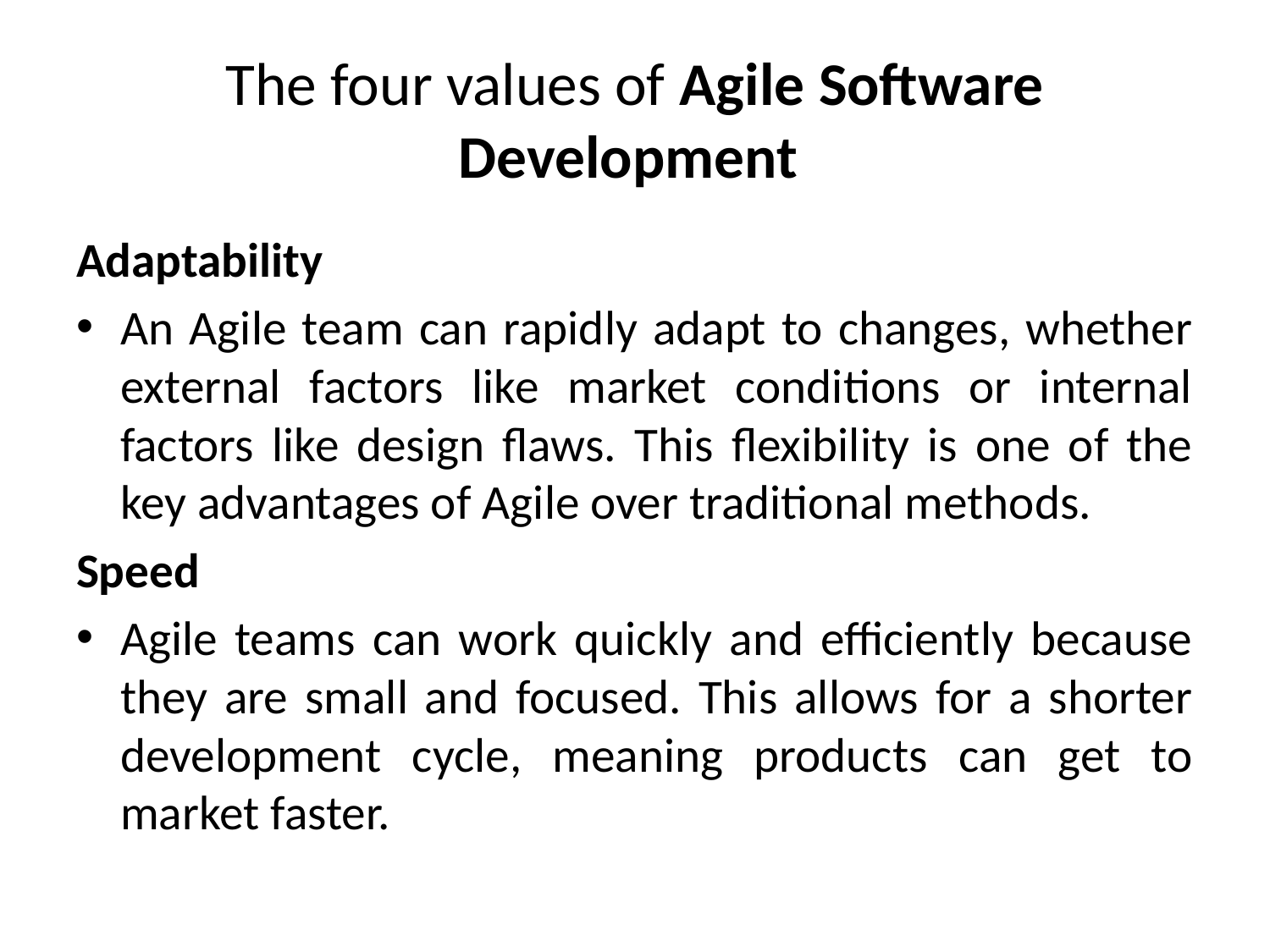

# The four values of Agile Software Development
Adaptability
An Agile team can rapidly adapt to changes, whether external factors like market conditions or internal factors like design flaws. This flexibility is one of the key advantages of Agile over traditional methods.
Speed
Agile teams can work quickly and efficiently because they are small and focused. This allows for a shorter development cycle, meaning products can get to market faster.